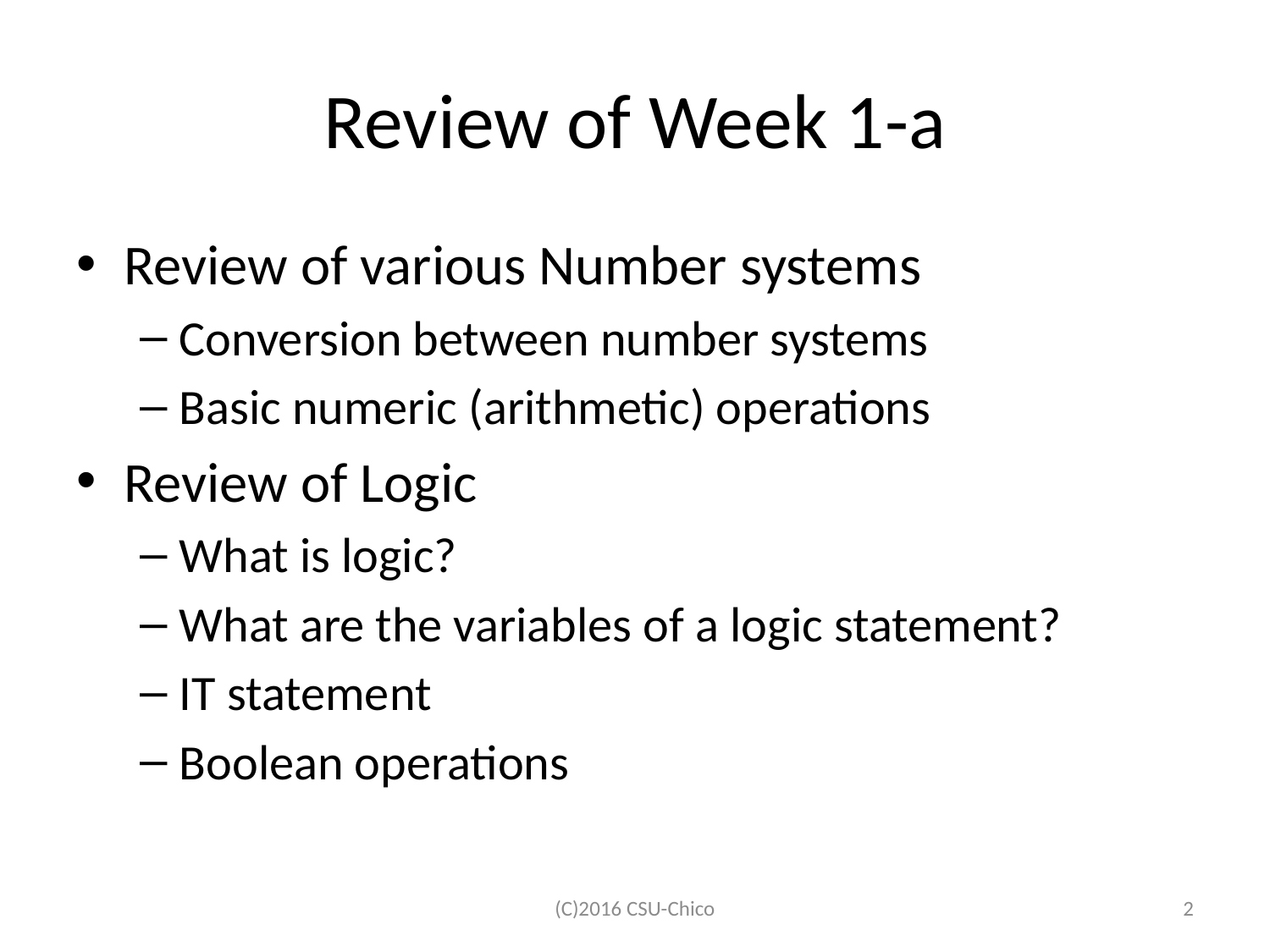

# Review of Week 1-a
Review of various Number systems
Conversion between number systems
Basic numeric (arithmetic) operations
Review of Logic
What is logic?
What are the variables of a logic statement?
IT statement
Boolean operations
(C)2016 CSU-Chico
2